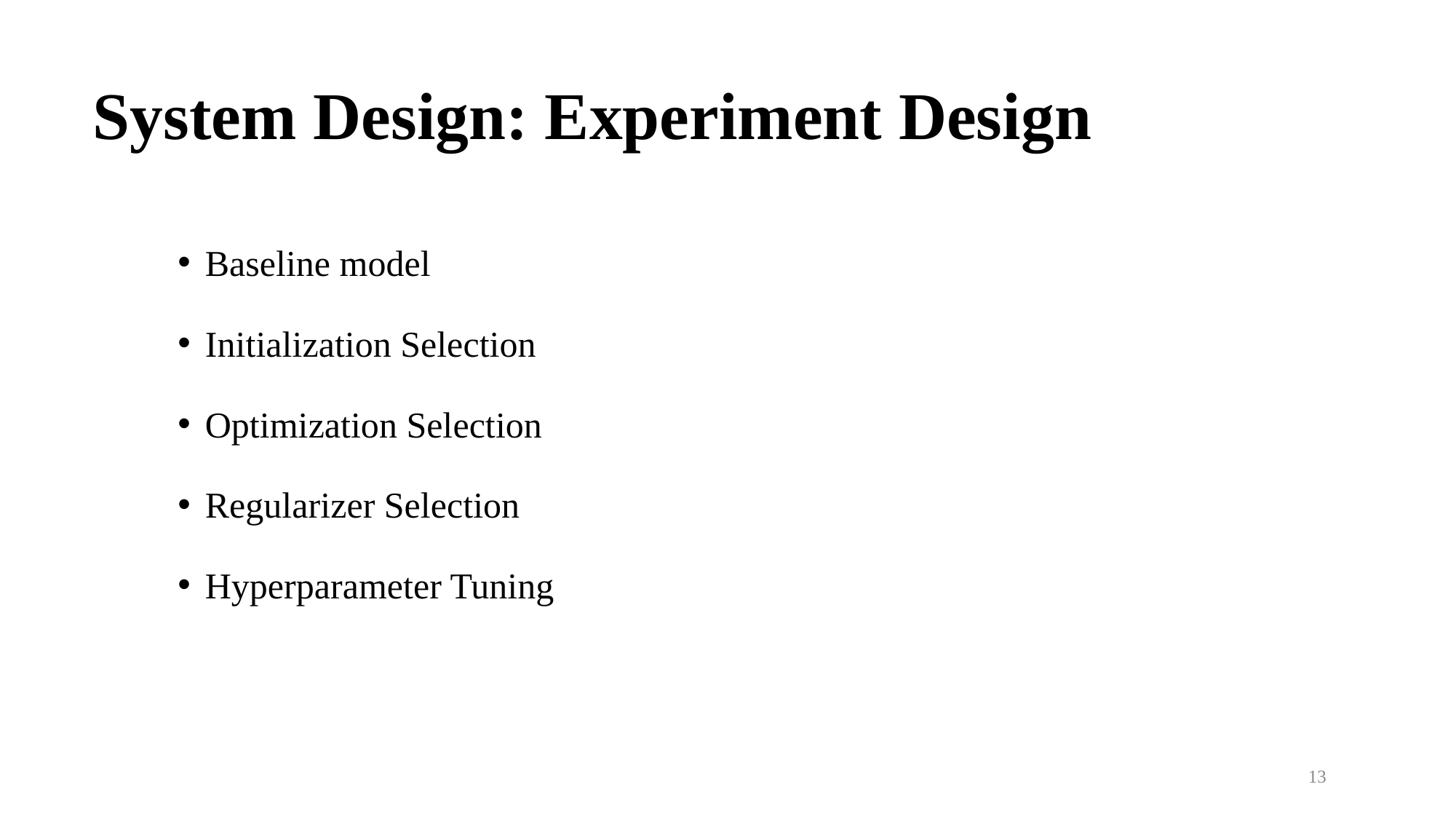

# System Design: Experiment Design
Baseline model
Initialization Selection
Optimization Selection
Regularizer Selection
Hyperparameter Tuning

13